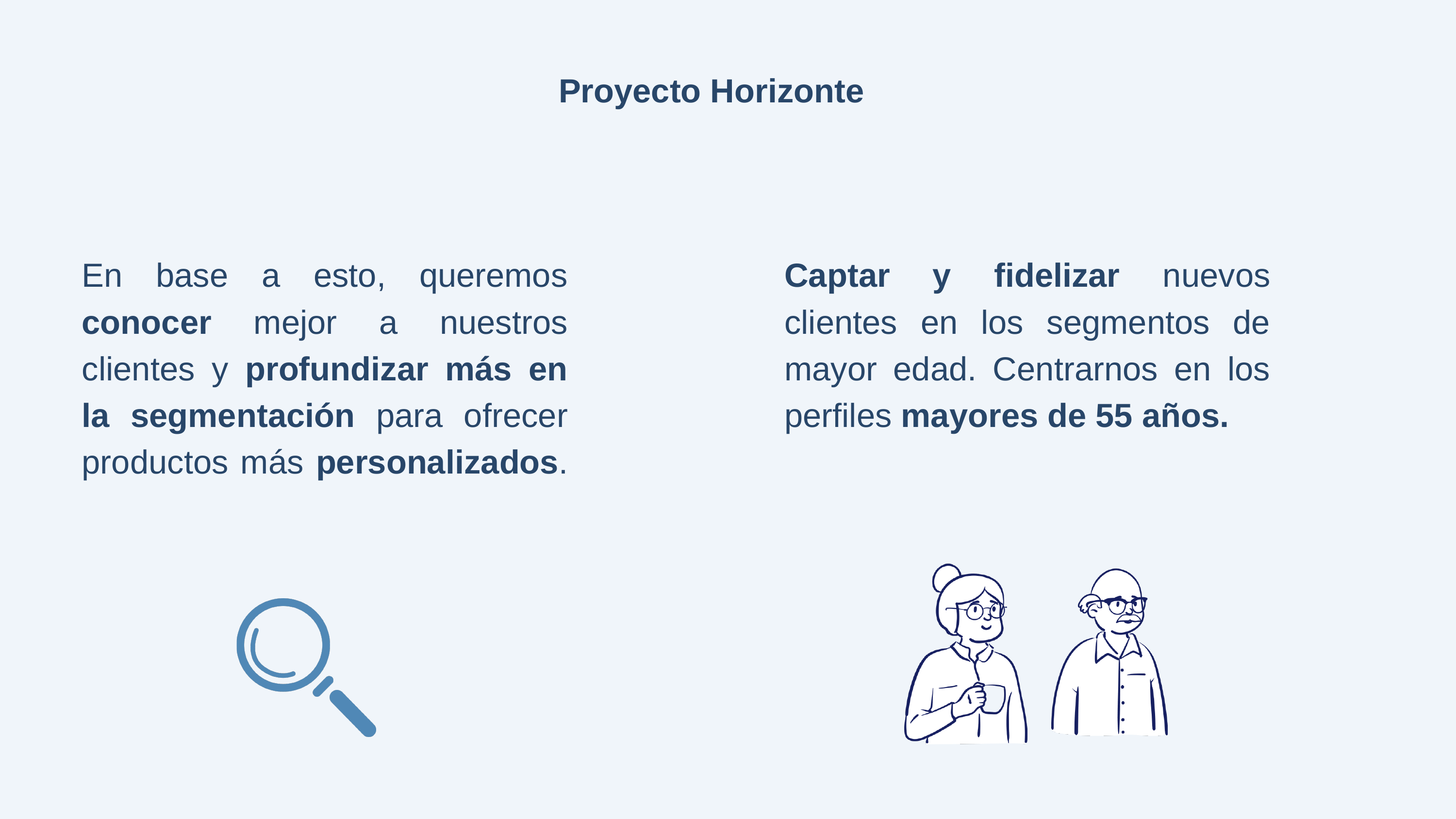

Proyecto Horizonte

En base a esto, queremos conocer mejor a nuestros clientes y profundizar más en la segmentación para ofrecer productos más personalizados.
Captar y fidelizar nuevos clientes en los segmentos de mayor edad. Centrarnos en los perfiles mayores de 55 años.